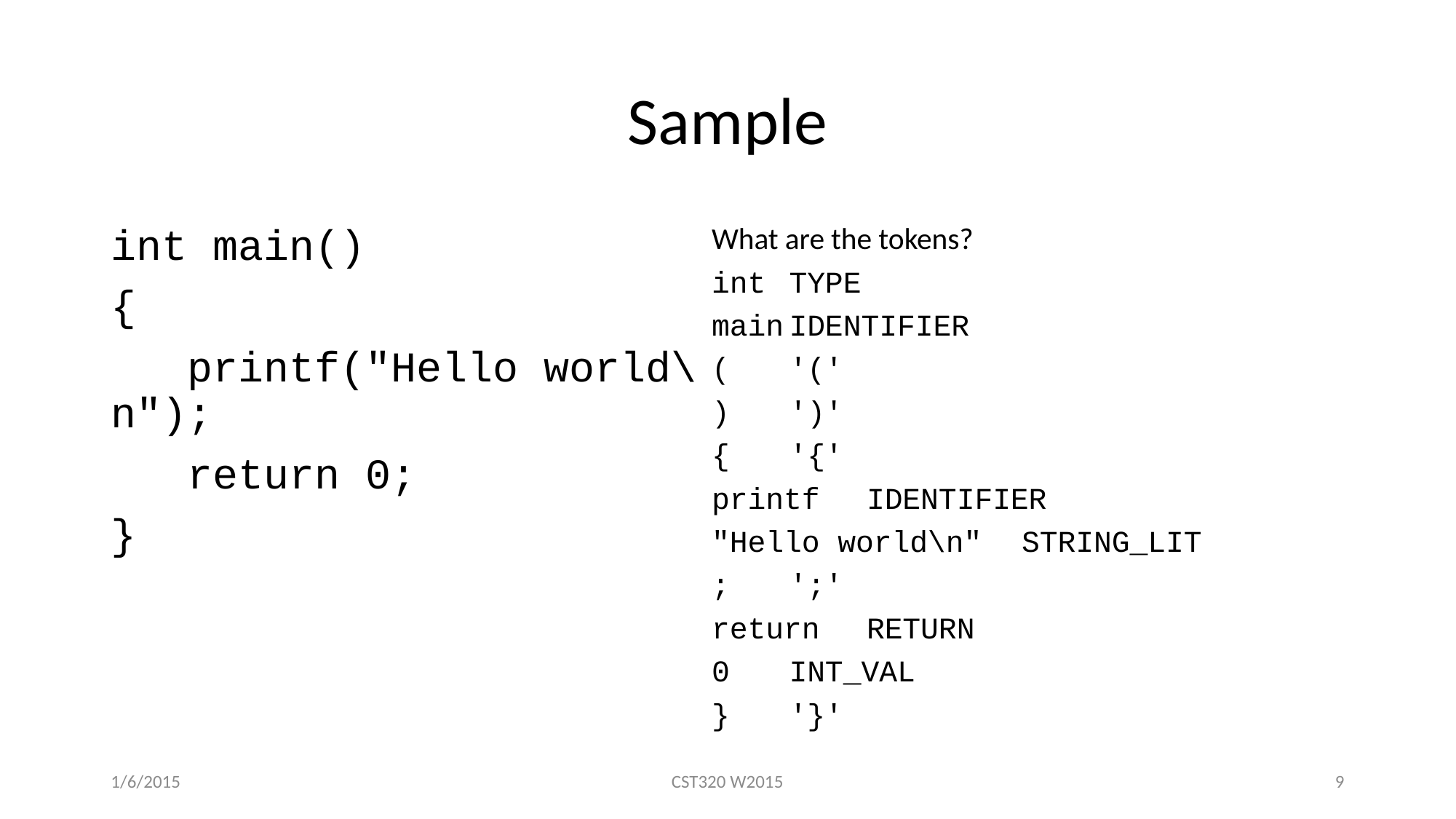

# Sample
int main()
{
   printf("Hello world\n");
   return 0;
}
What are the tokens?
int	TYPE
main	IDENTIFIER
(	'('
)	')'
{	'{'
printf	IDENTIFIER
"Hello world\n" 	STRING_LIT
;	';'
return	RETURN
0	INT_VAL
}	'}'

1/6/2015
CST320 W2015
9